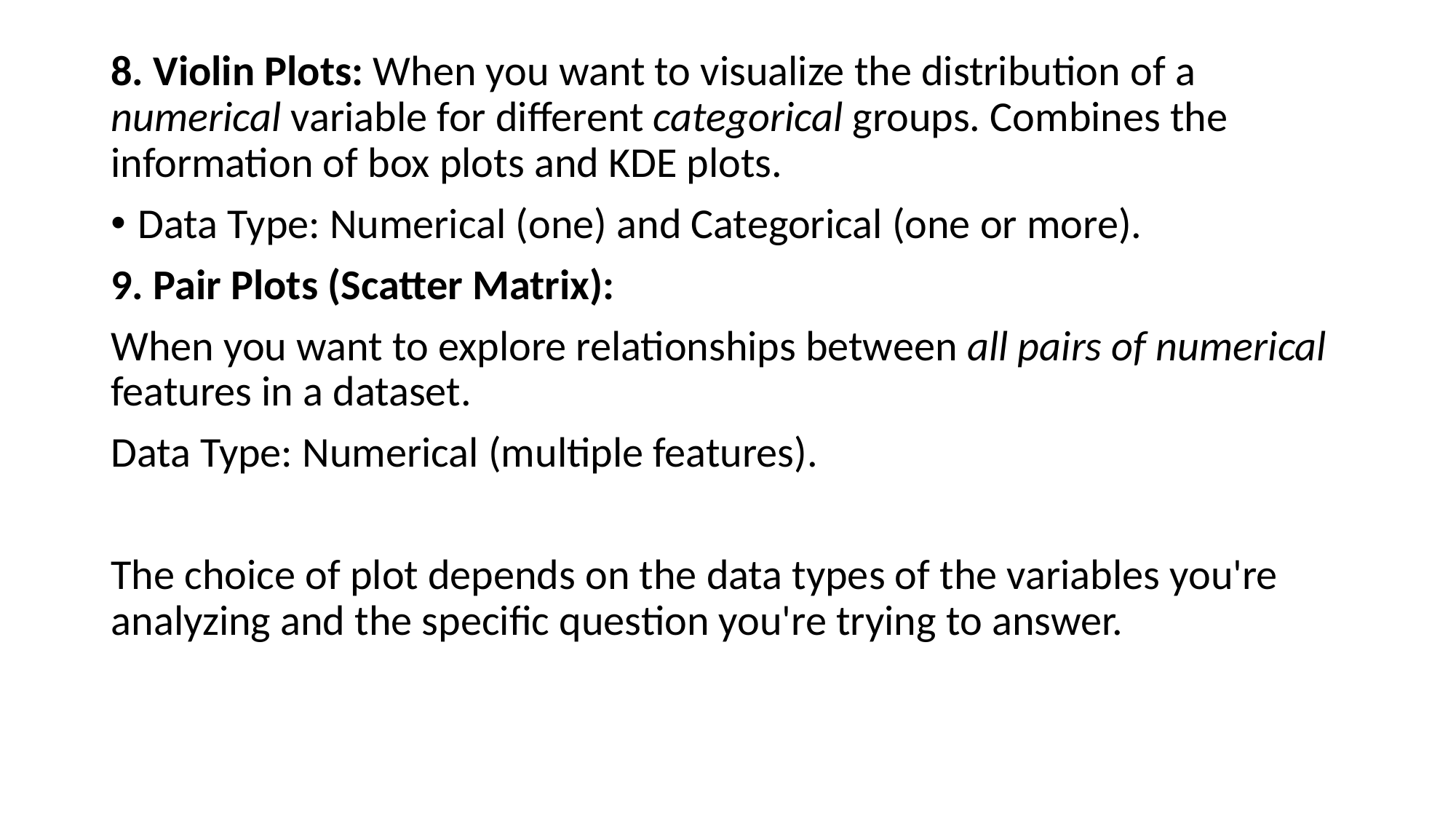

# .
8. Violin Plots: When you want to visualize the distribution of a numerical variable for different categorical groups. Combines the information of box plots and KDE plots.
Data Type: Numerical (one) and Categorical (one or more).
9. Pair Plots (Scatter Matrix):
When you want to explore relationships between all pairs of numerical features in a dataset.
Data Type: Numerical (multiple features).

The choice of plot depends on the data types of the variables you're analyzing and the specific question you're trying to answer.